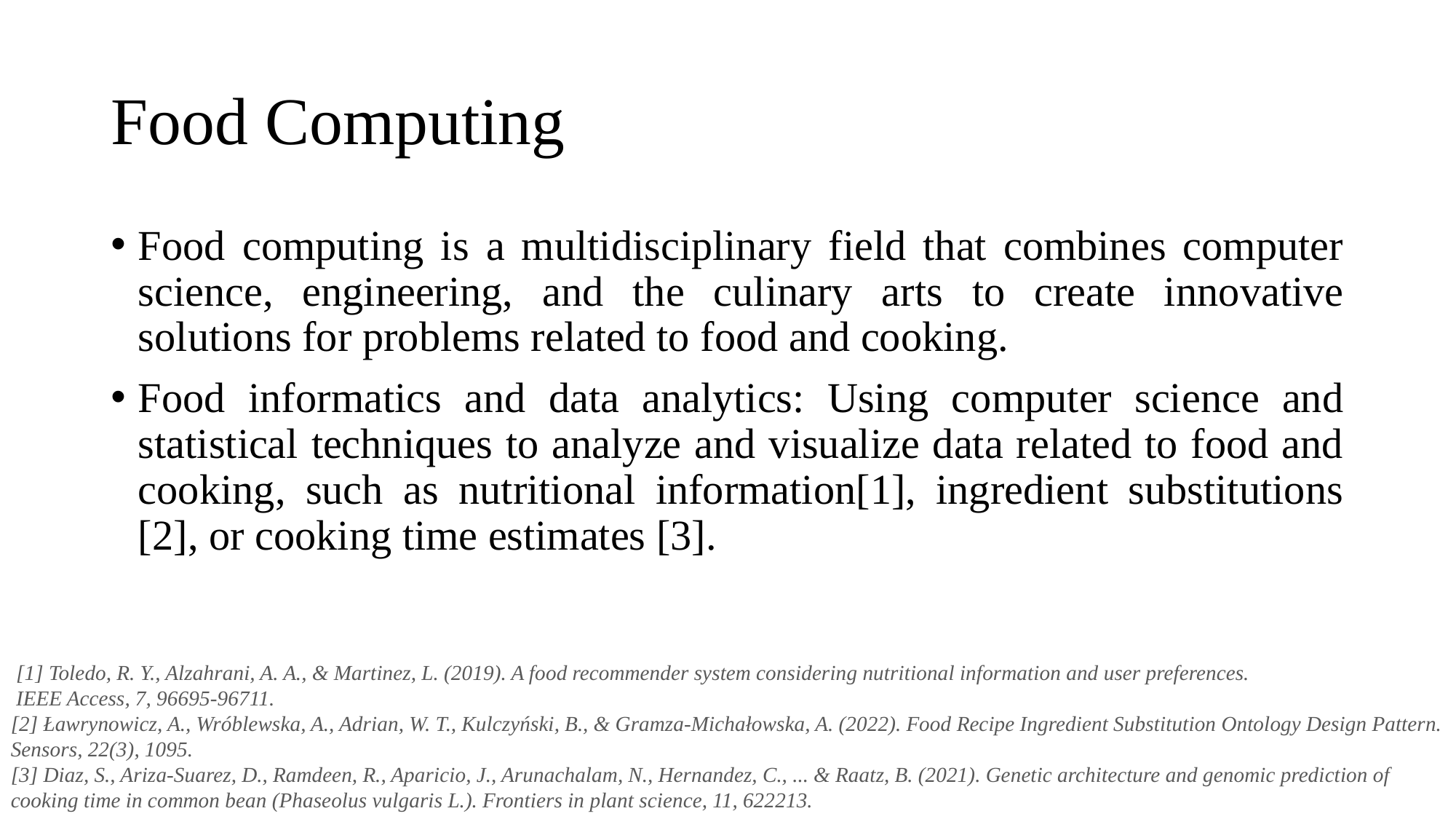

# Food Computing
Food computing is a multidisciplinary field that combines computer science, engineering, and the culinary arts to create innovative solutions for problems related to food and cooking.
Food informatics and data analytics: Using computer science and statistical techniques to analyze and visualize data related to food and cooking, such as nutritional information[1], ingredient substitutions [2], or cooking time estimates [3].
 [1] Toledo, R. Y., Alzahrani, A. A., & Martinez, L. (2019). A food recommender system considering nutritional information and user preferences.
 IEEE Access, 7, 96695-96711.
[2] Ławrynowicz, A., Wróblewska, A., Adrian, W. T., Kulczyński, B., & Gramza-Michałowska, A. (2022). Food Recipe Ingredient Substitution Ontology Design Pattern. Sensors, 22(3), 1095.
[3] Diaz, S., Ariza-Suarez, D., Ramdeen, R., Aparicio, J., Arunachalam, N., Hernandez, C., ... & Raatz, B. (2021). Genetic architecture and genomic prediction of cooking time in common bean (Phaseolus vulgaris L.). Frontiers in plant science, 11, 622213.